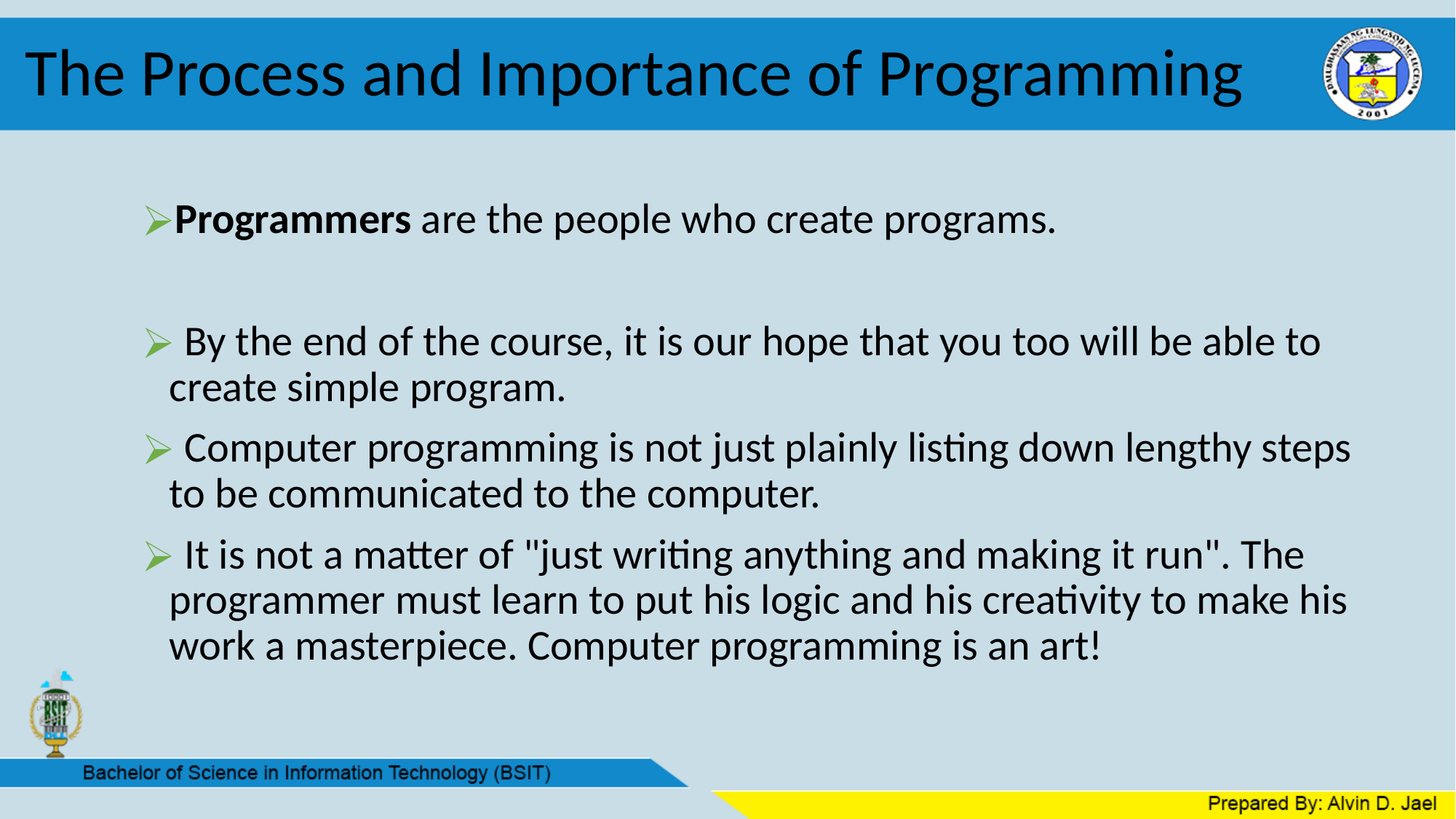

# The Process and Importance of Programming
Programmers are the people who create programs.

 By the end of the course, it is our hope that you too will be able to create simple program.
 Computer programming is not just plainly listing down lengthy steps to be communicated to the computer.
 It is not a matter of "just writing anything and making it run". The programmer must learn to put his logic and his creativity to make his work a masterpiece. Computer programming is an art!